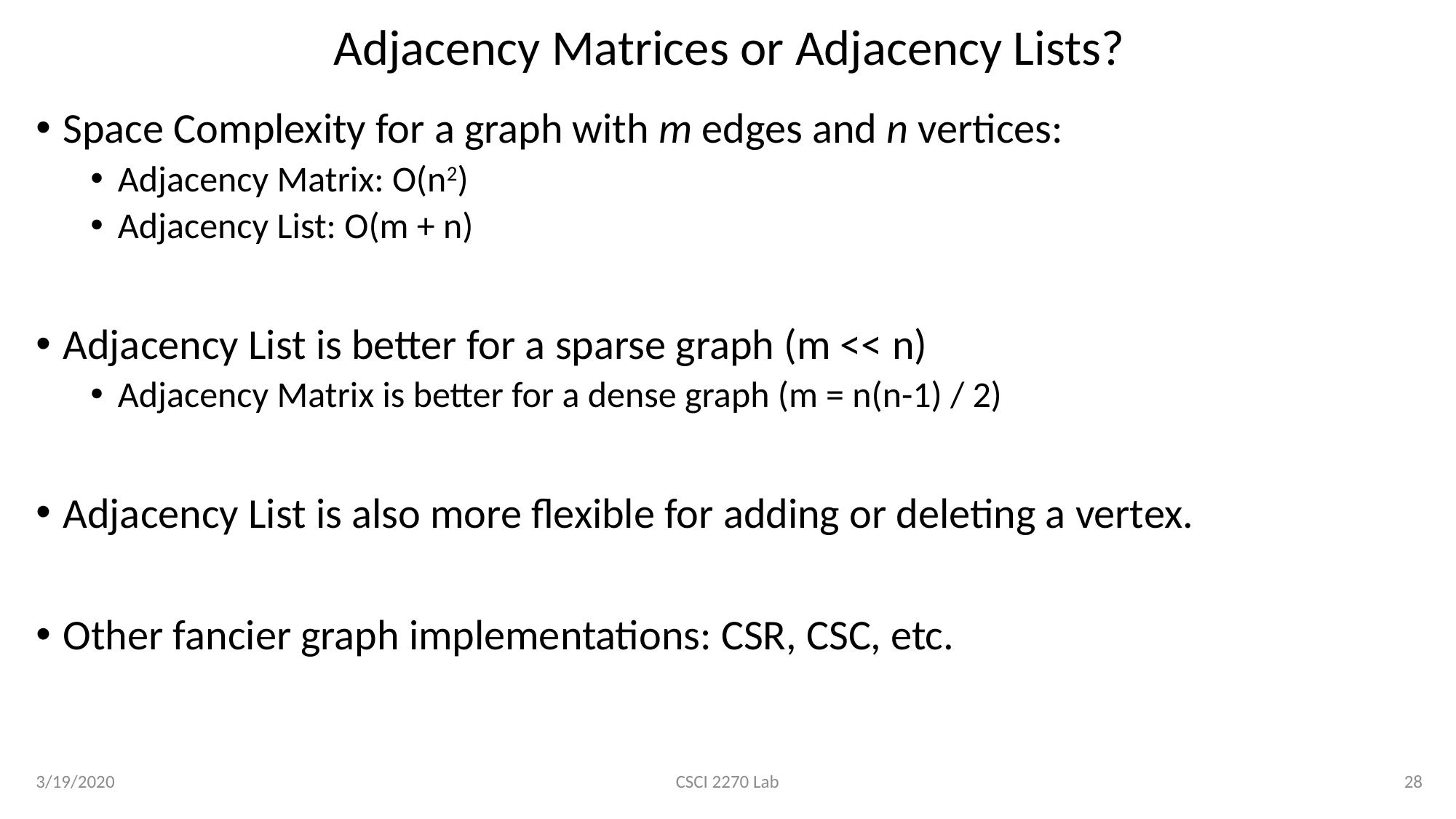

# Adjacency Matrices or Adjacency Lists?
Space Complexity for a graph with m edges and n vertices:
Adjacency Matrix: O(n2)
Adjacency List: O(m + n)

Adjacency List is better for a sparse graph (m << n)
Adjacency Matrix is better for a dense graph (m = n(n-1) / 2)

Adjacency List is also more flexible for adding or deleting a vertex.

Other fancier graph implementations: CSR, CSC, etc.
3/19/2020
28
CSCI 2270 Lab